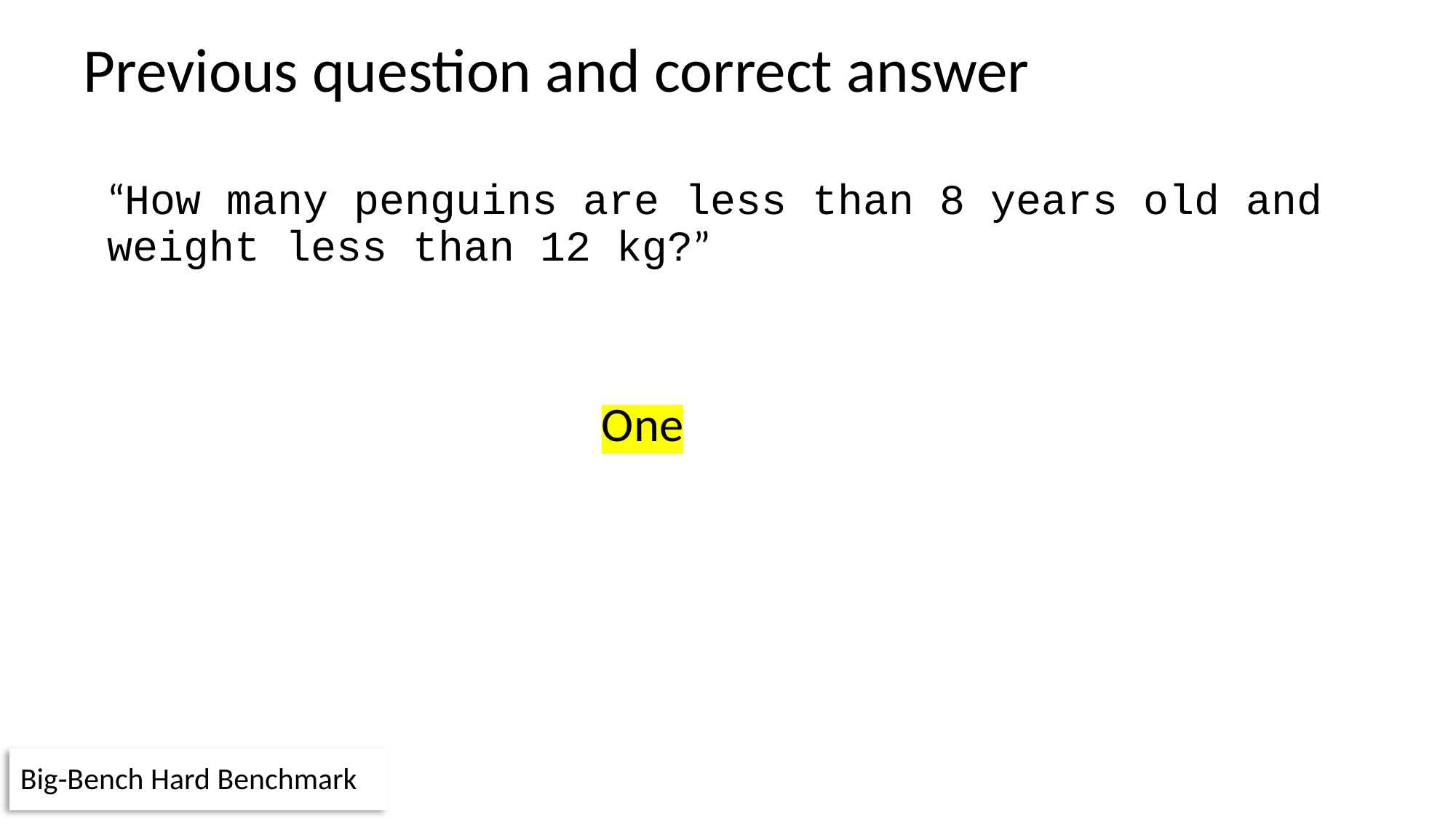

# Previous question and correct answer
“How many penguins are less than 8 years old and weight less than 12 kg?”
One
Big-Bench Hard Benchmark